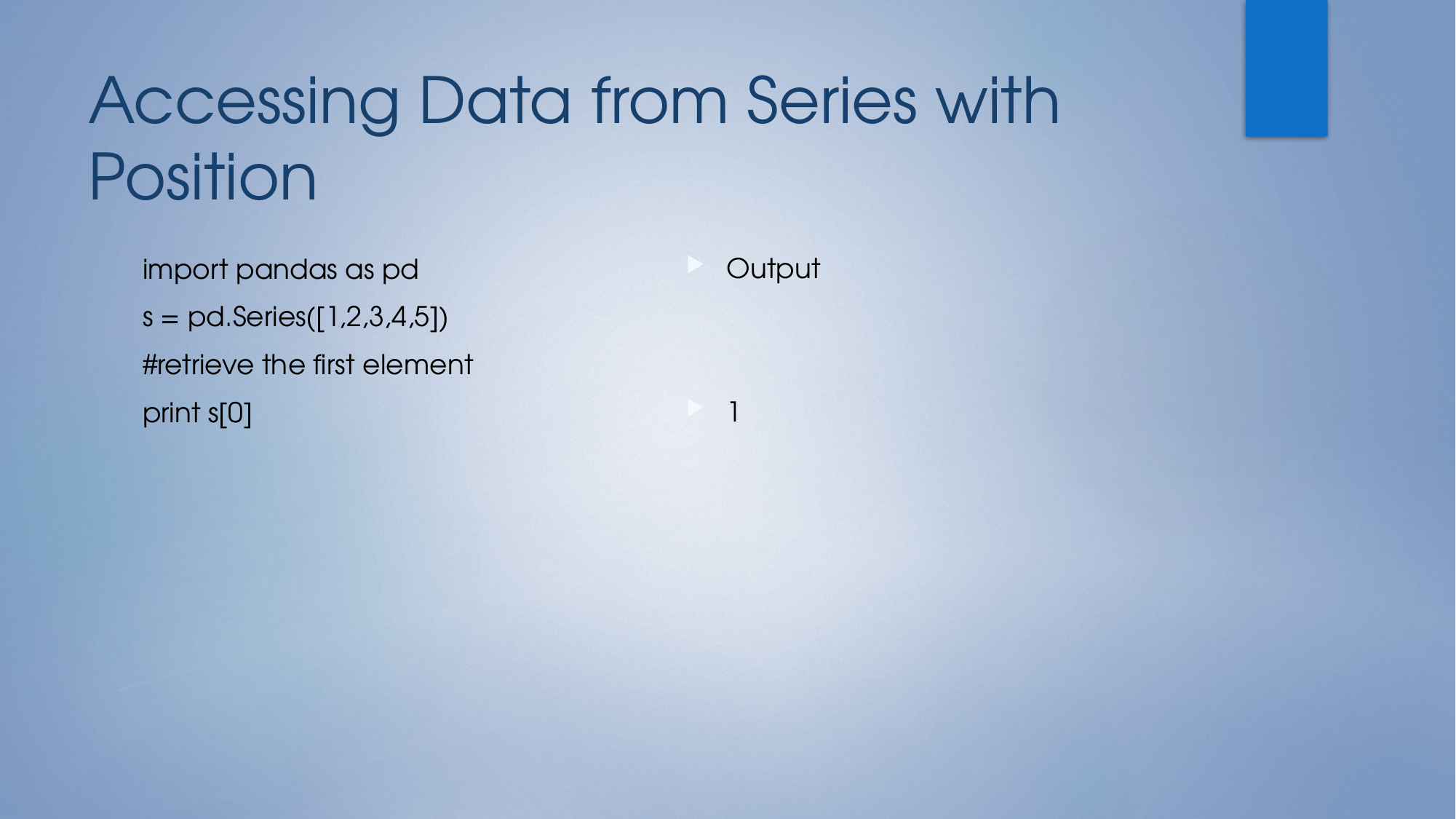

# Accessing Data from Series with Position
Output

1
import pandas as pd
s = pd.Series([1,2,3,4,5])
#retrieve the first element
print s[0]